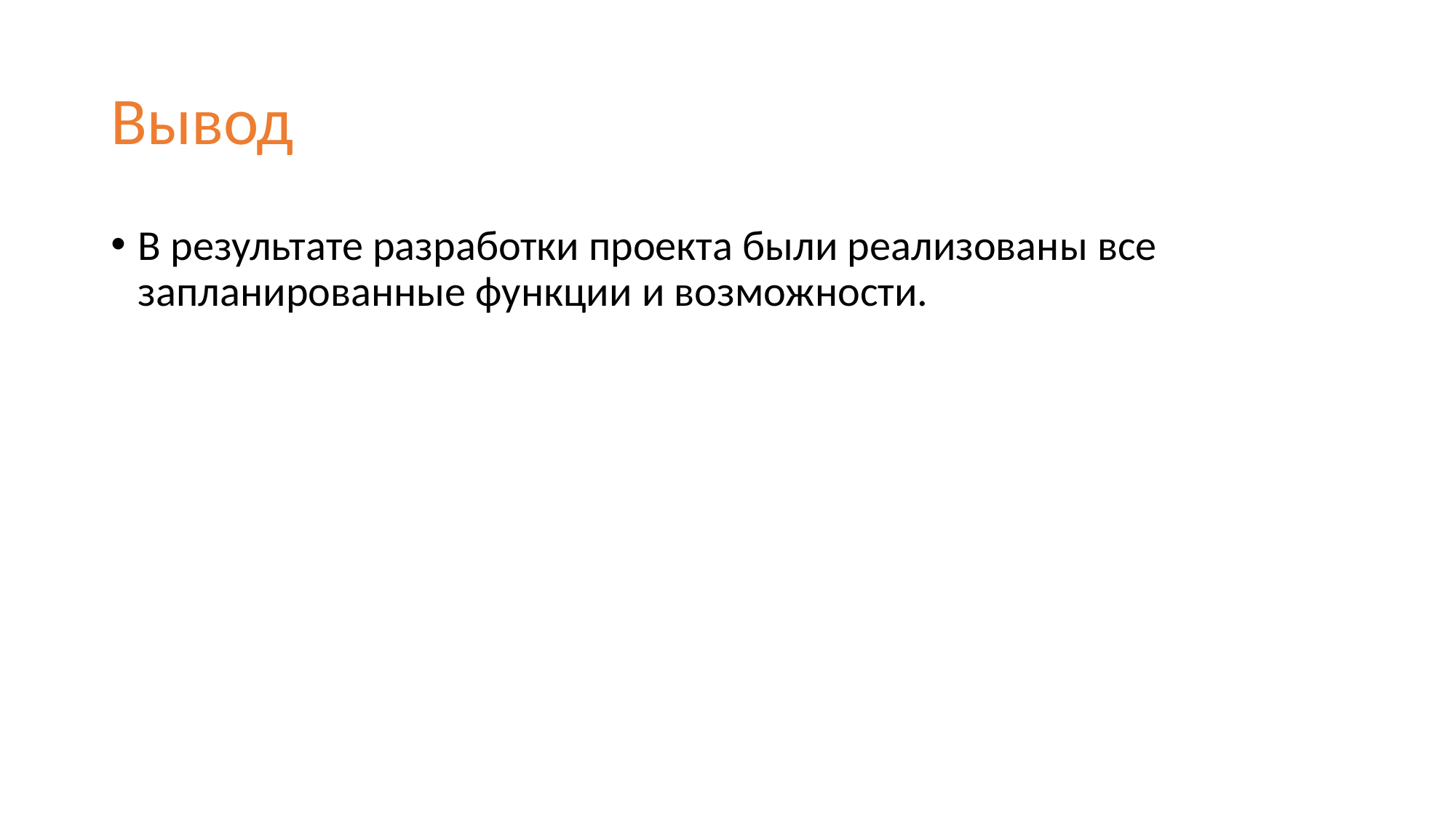

# Вывод
В результате разработки проекта были реализованы все запланированные функции и возможности.